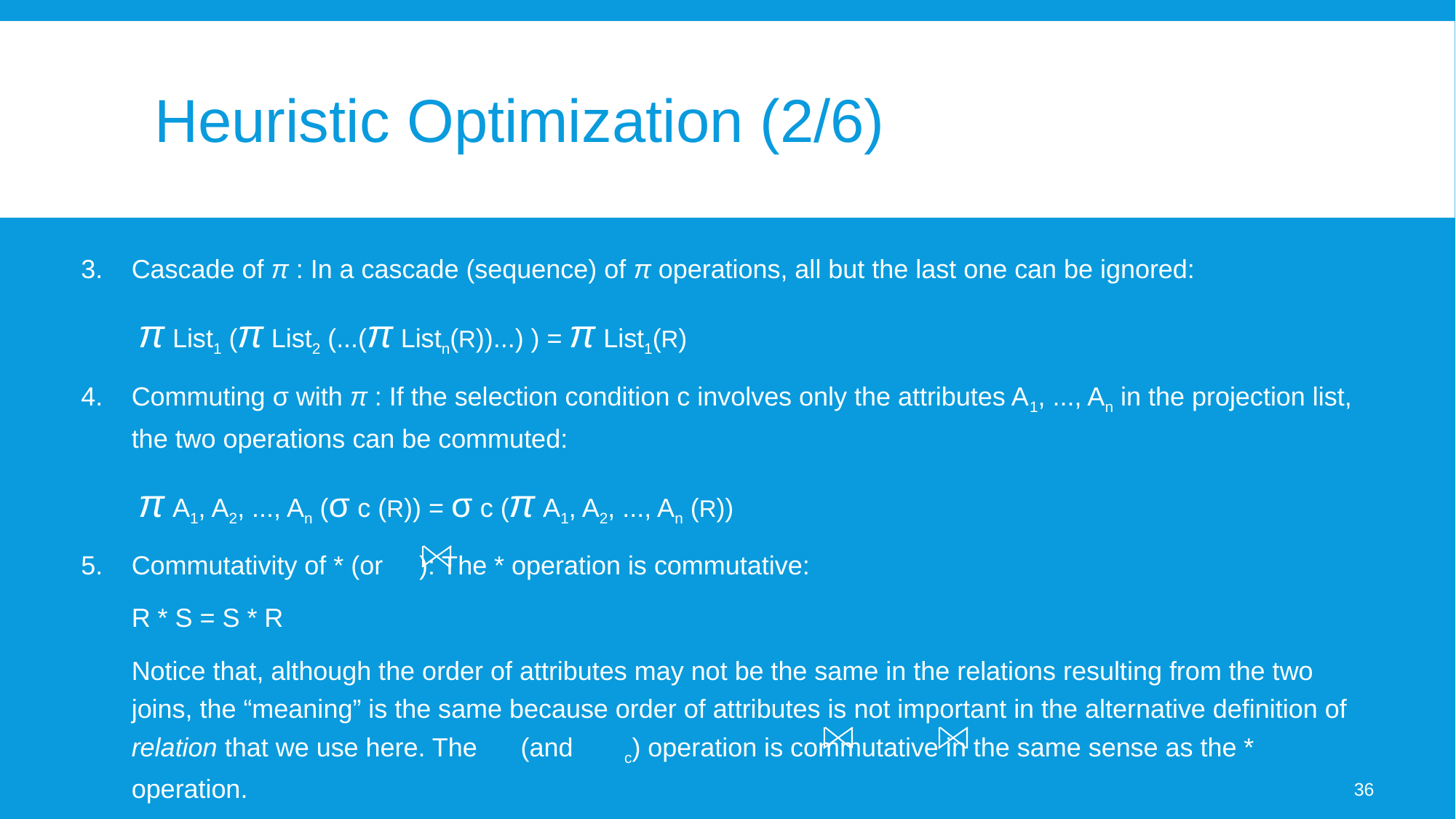

# Heuristic Optimization (2/6)
3.	Cascade of π : In a cascade (sequence) of π operations, all but the last one can be ignored:
		 π List1 (π List2 (...(π Listn(R))...) ) = π List1(R)
4.	Commuting σ with π : If the selection condition c involves only the attributes A1, ..., An in the projection list, the two operations can be commuted:
		 π A1, A2, ..., An (σ c (R)) = σ c (π A1, A2, ..., An (R))
5.	Commutativity of * (or     ): The * operation is commutative:
		R * S = S * R
	Notice that, although the order of attributes may not be the same in the relations resulting from the two joins, the “meaning” is the same because order of attributes is not important in the alternative definition of relation that we use here. The      (and       c) operation is commutative in the same sense as the * operation.

36